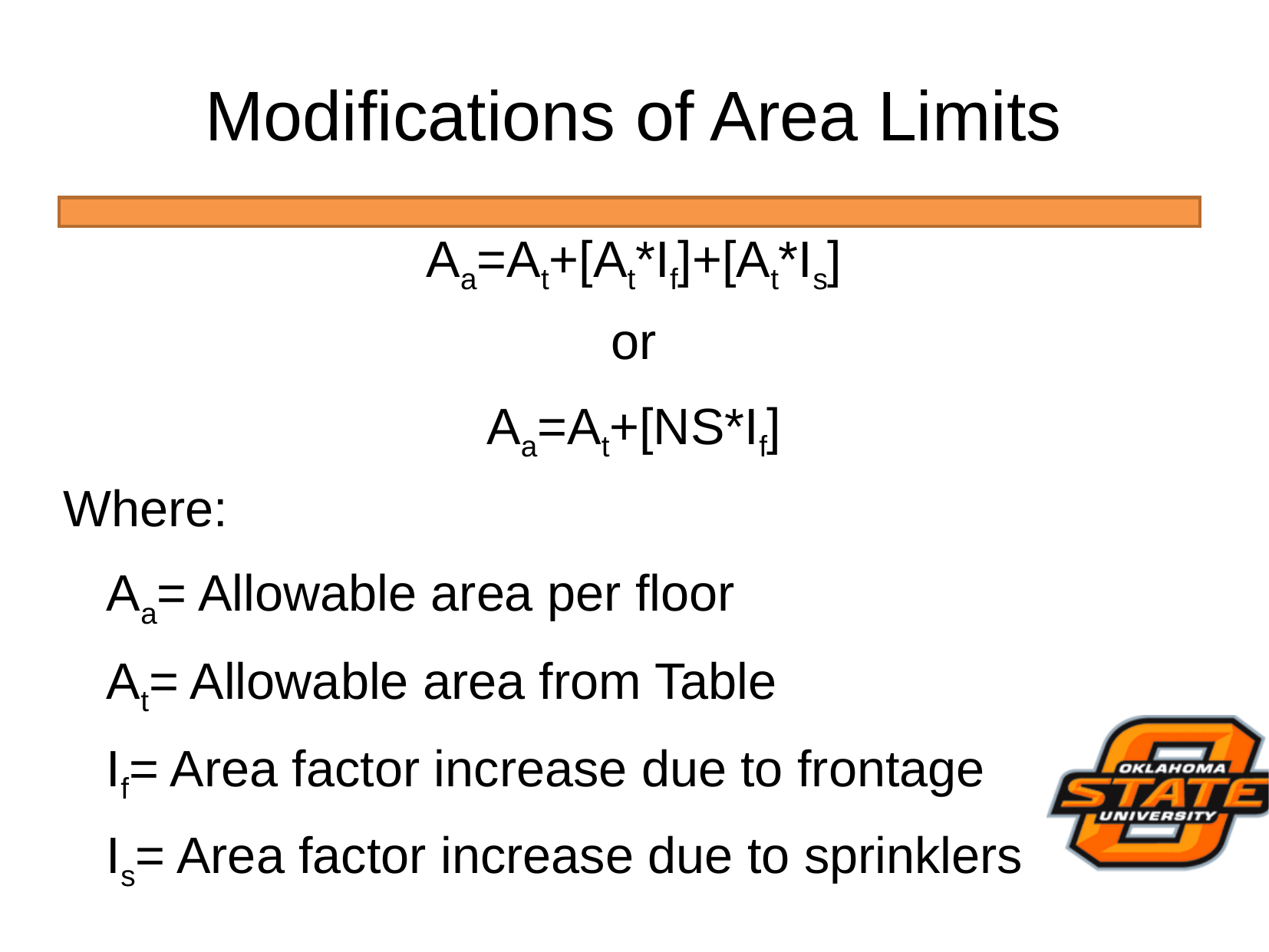

# Modifications of Area Limits
Aa=At+[At*If]+[At*Is]
or
Aa=At+[NS*If]
Where:
	Aa= Allowable area per floor
	At= Allowable area from Table
	If= Area factor increase due to frontage
	Is= Area factor increase due to sprinklers